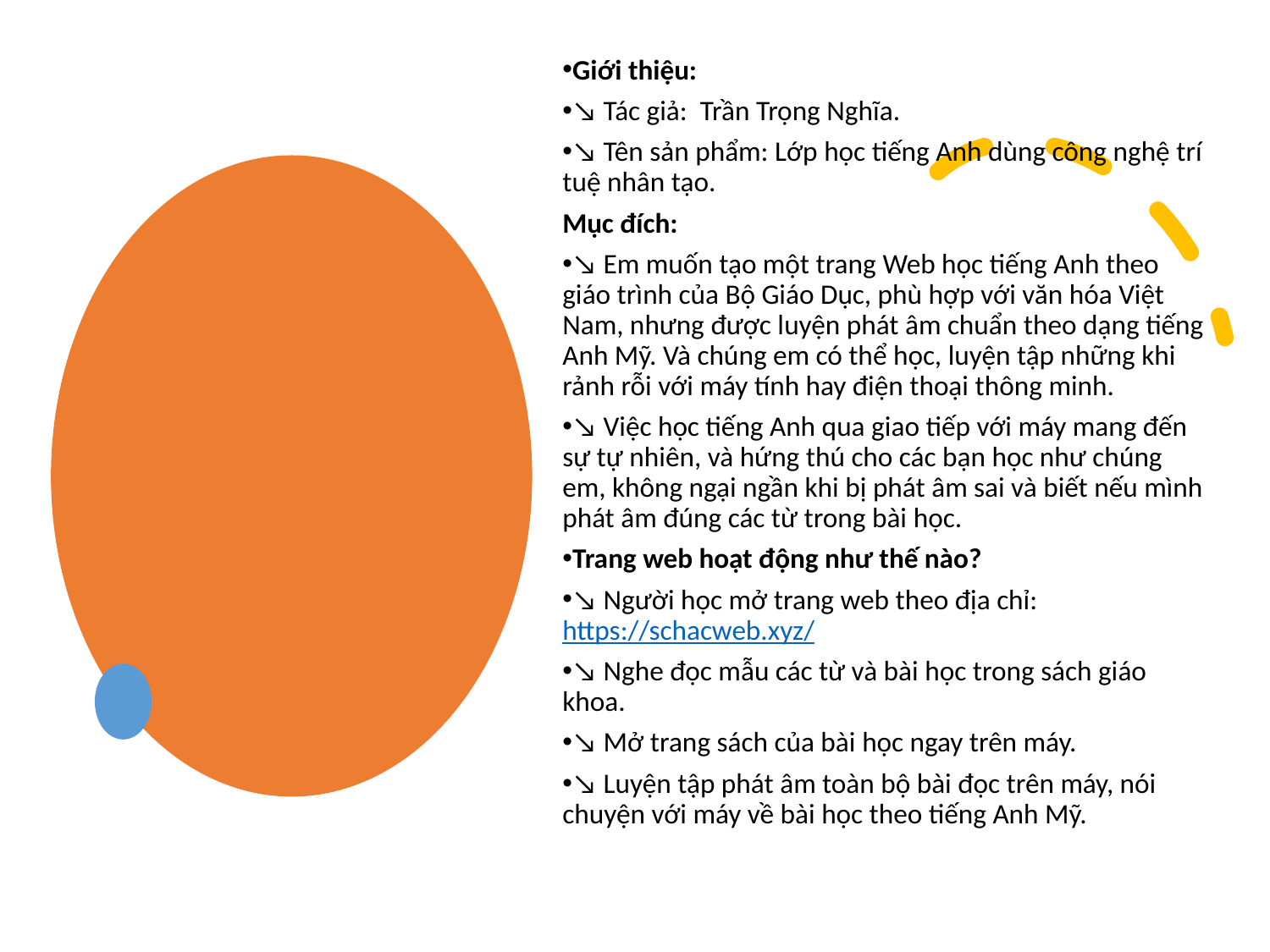

Giới thiệu:
↘ Tác giả:  Trần Trọng Nghĩa.
↘ Tên sản phẩm: Lớp học tiếng Anh dùng công nghệ trí tuệ nhân tạo.
Mục đích:
↘ Em muốn tạo một trang Web học tiếng Anh theo giáo trình của Bộ Giáo Dục, phù hợp với văn hóa Việt Nam, nhưng được luyện phát âm chuẩn theo dạng tiếng Anh Mỹ. Và chúng em có thể học, luyện tập những khi rảnh rỗi với máy tính hay điện thoại thông minh.
↘ Việc học tiếng Anh qua giao tiếp với máy mang đến sự tự nhiên, và hứng thú cho các bạn học như chúng em, không ngại ngần khi bị phát âm sai và biết nếu mình phát âm đúng các từ trong bài học.
Trang web hoạt động như thế nào?
↘ Người học mở trang web theo địa chỉ: https://schacweb.xyz/
↘ Nghe đọc mẫu các từ và bài học trong sách giáo khoa.
↘ Mở trang sách của bài học ngay trên máy.
↘ Luyện tập phát âm toàn bộ bài đọc trên máy, nói chuyện với máy về bài học theo tiếng Anh Mỹ.